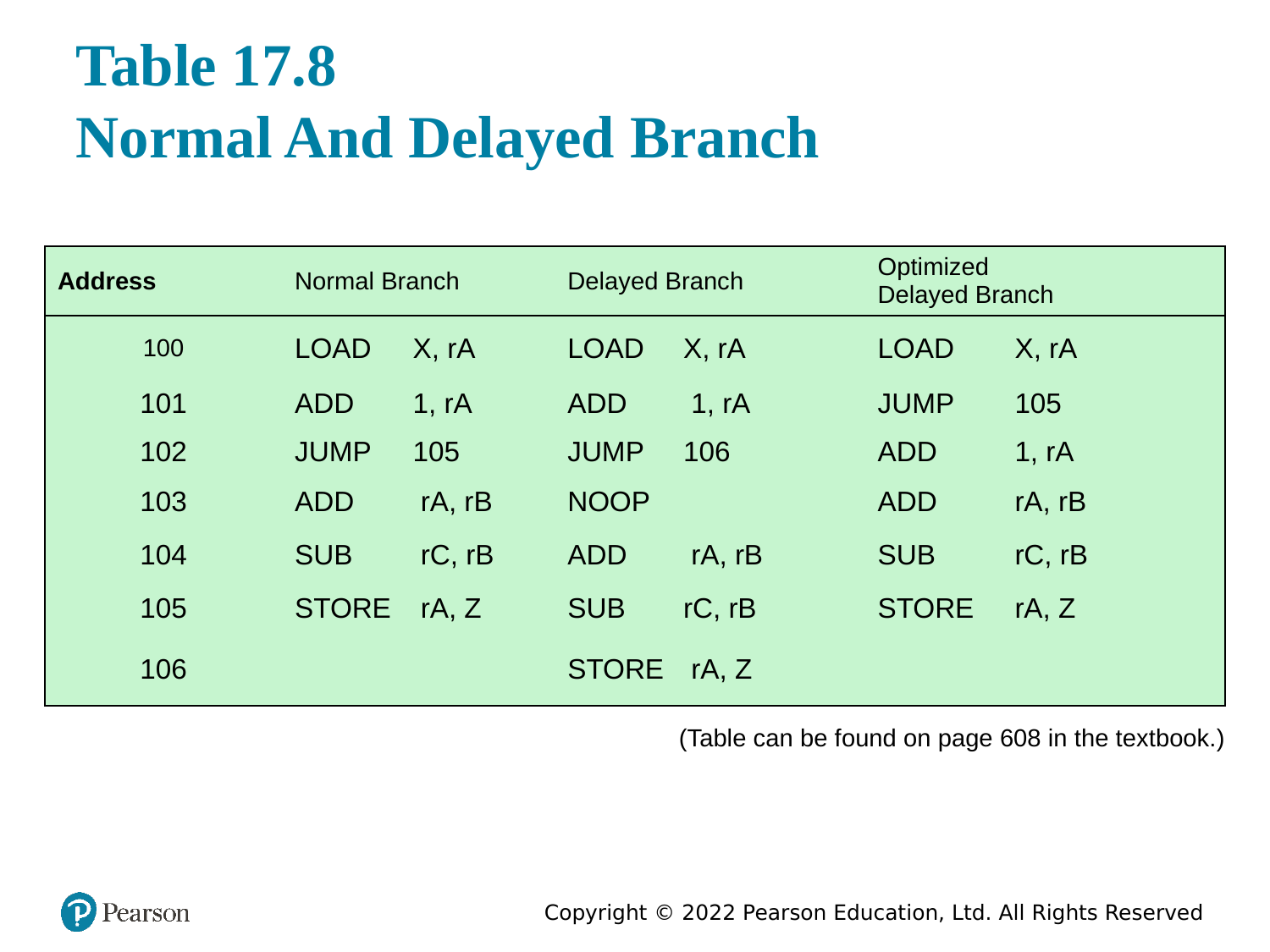

# Table 17.8   Normal And Delayed Branch
| Address | Normal Branch | Delayed Branch | Optimized Delayed Branch |
| --- | --- | --- | --- |
| 100 | LOAD X, rA | LOAD X, rA | LOAD X, rA |
| 101 | ADD 1, rA | ADD 1, rA | JUMP 105 |
| 102 | JUMP 105 | JUMP 106 | ADD 1, rA |
| 103 | ADD rA, rB | NOOP | ADD rA, rB |
| 104 | SUB rC, rB | ADD rA, rB | SUB rC, rB |
| 105 | STORE rA, Z | SUB rC, rB | STORE rA, Z |
| 106 |  | STORE rA, Z |  |
(Table can be found on page 608 in the textbook.)